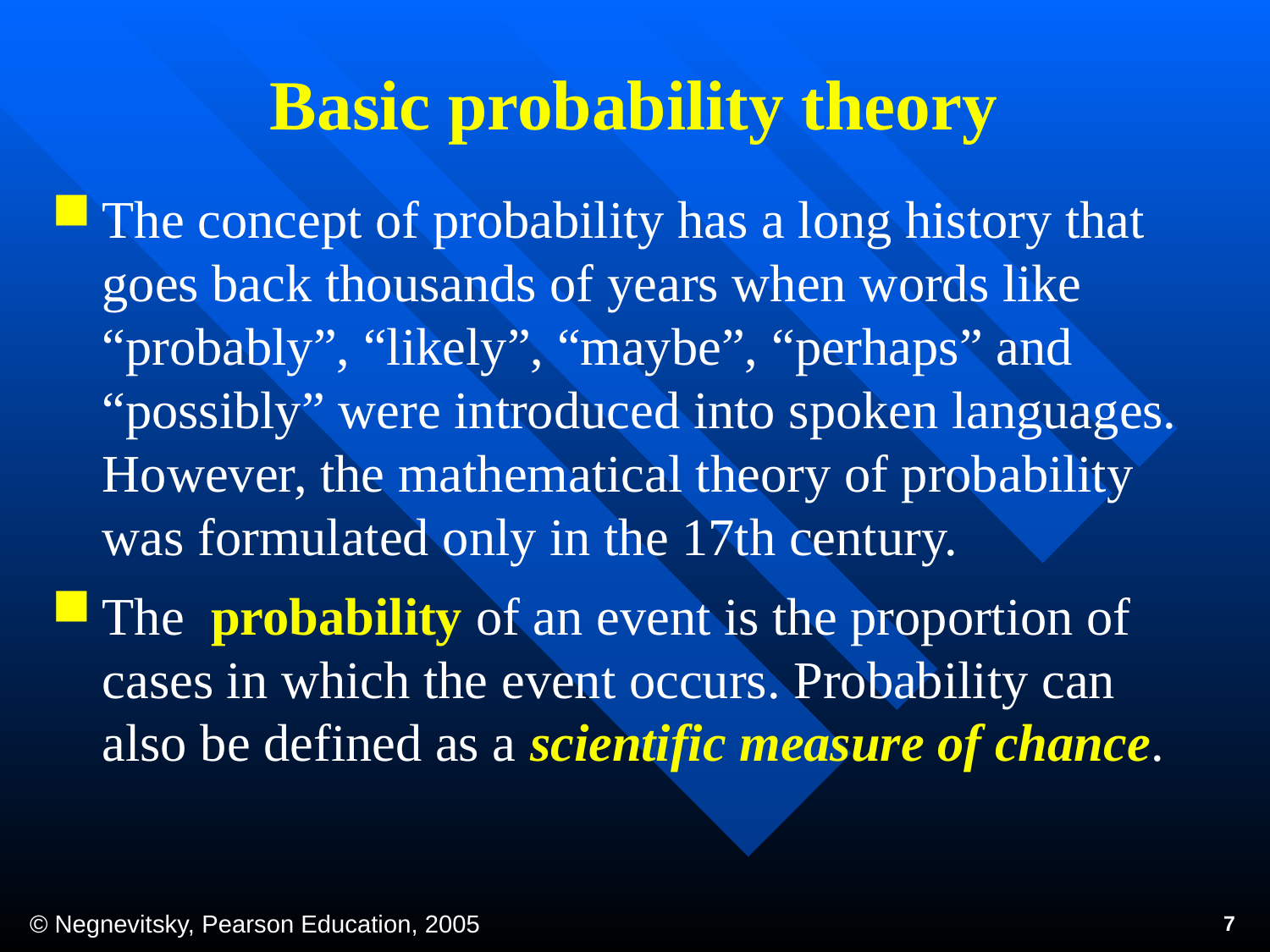

Basic probability theory
The concept of probability has a long history that     goes back thousands of years when words like  “probably”, “likely”, “maybe”, “perhaps” and  “possibly” were introduced into spoken languages.  However, the mathematical theory of probability   was formulated only in the 17th century.
The  probability of an event is the proportion of     cases in which the event occurs. Probability can    also be defined as a scientific measure of chance.